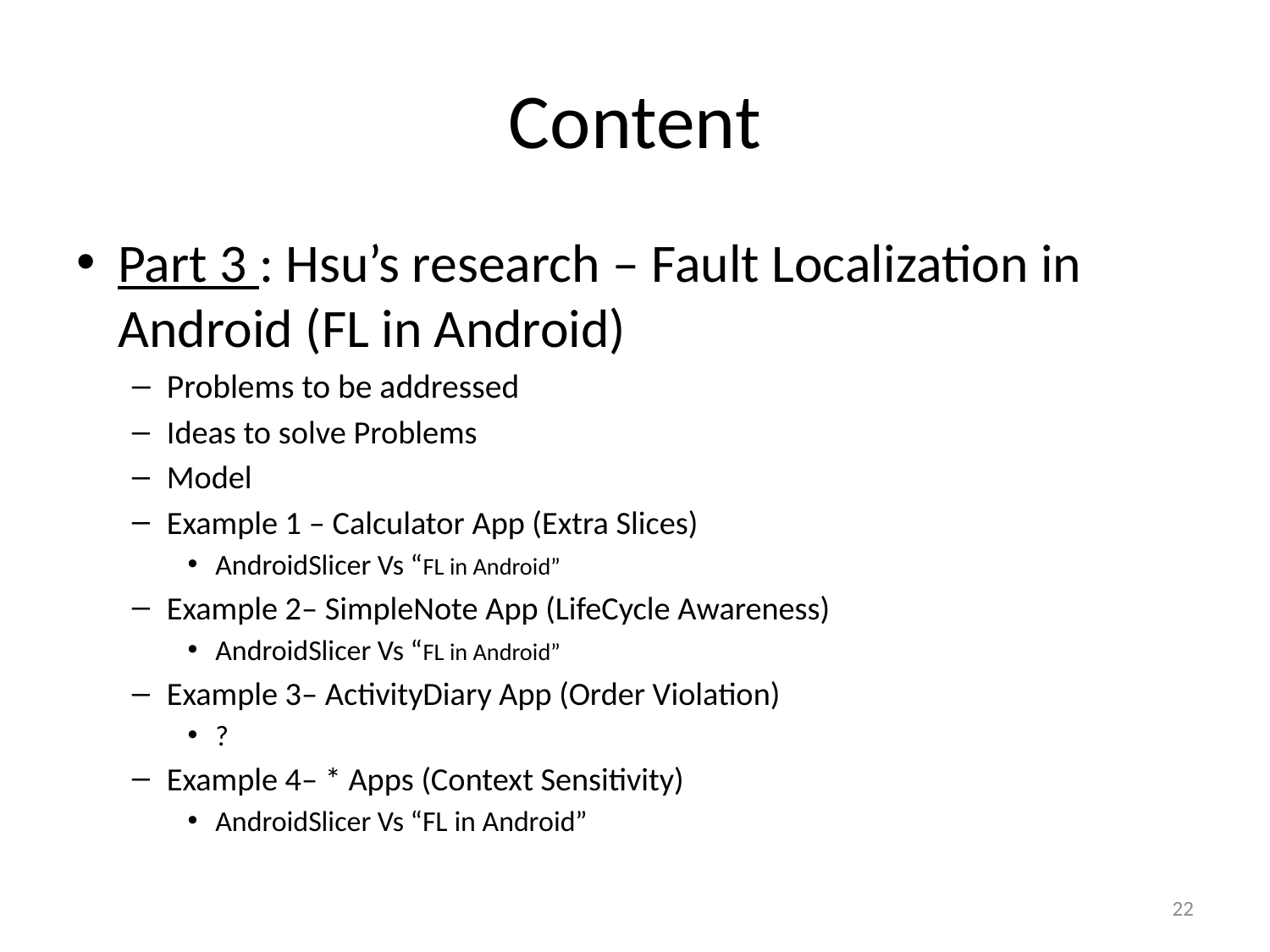

# Content
Part 3 : Hsu’s research – Fault Localization in Android (FL in Android)
Problems to be addressed
Ideas to solve Problems
Model
Example 1 – Calculator App (Extra Slices)
AndroidSlicer Vs “FL in Android”
Example 2– SimpleNote App (LifeCycle Awareness)
AndroidSlicer Vs “FL in Android”
Example 3– ActivityDiary App (Order Violation)
?
Example 4– * Apps (Context Sensitivity)
AndroidSlicer Vs “FL in Android”
22